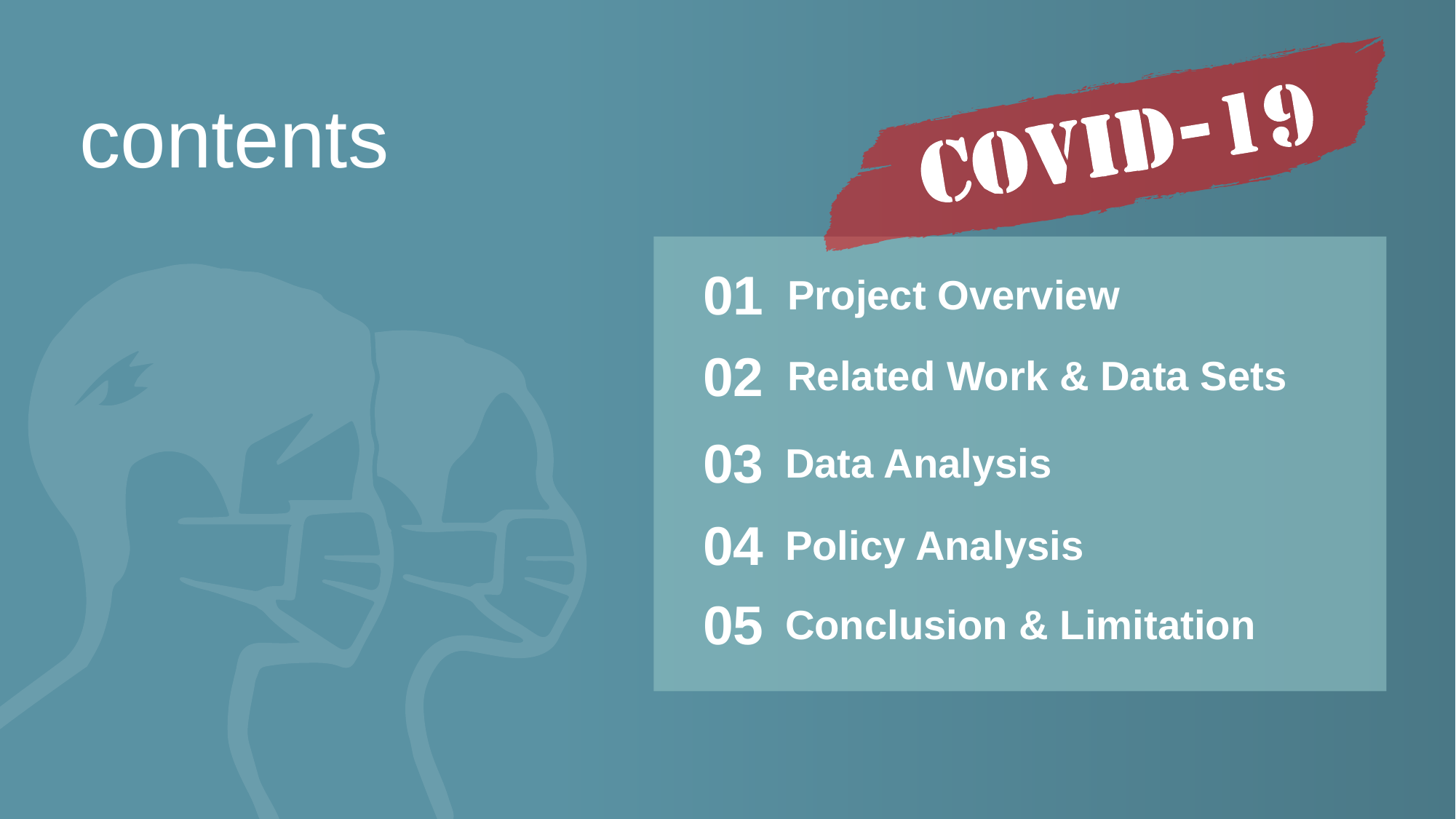

contents

01
Project Overview
02
Related Work & Data Sets
03
Data Analysis
04
Policy Analysis
05
Conclusion & Limitation